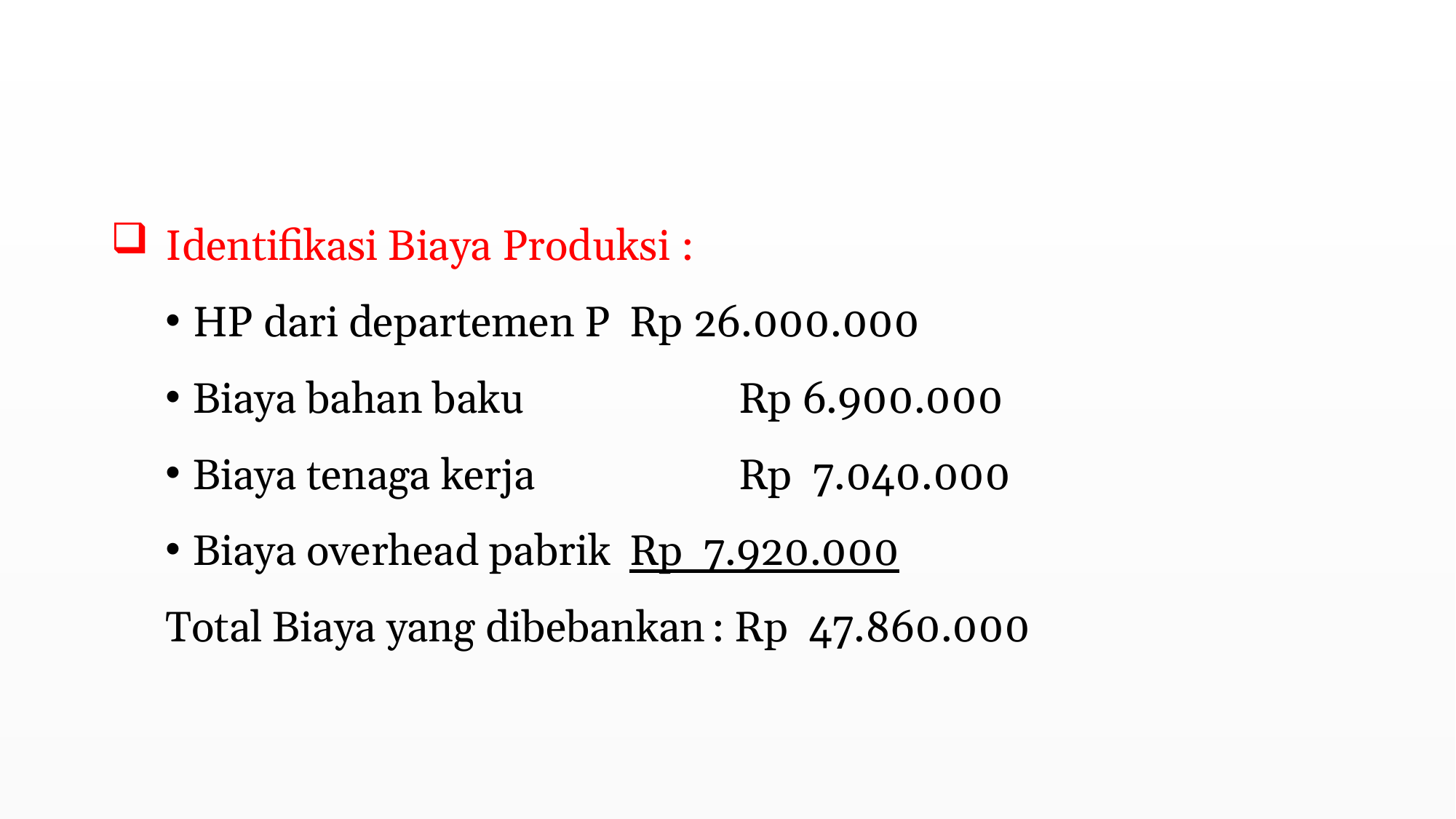

#
Identifikasi Biaya Produksi :
HP dari departemen P 	Rp 26.000.000
Biaya bahan baku		Rp 6.900.000
Biaya tenaga kerja 		Rp  7.040.000
Biaya overhead pabrik 	Rp  7.920.000
Total Biaya yang dibebankan	: Rp  47.860.000